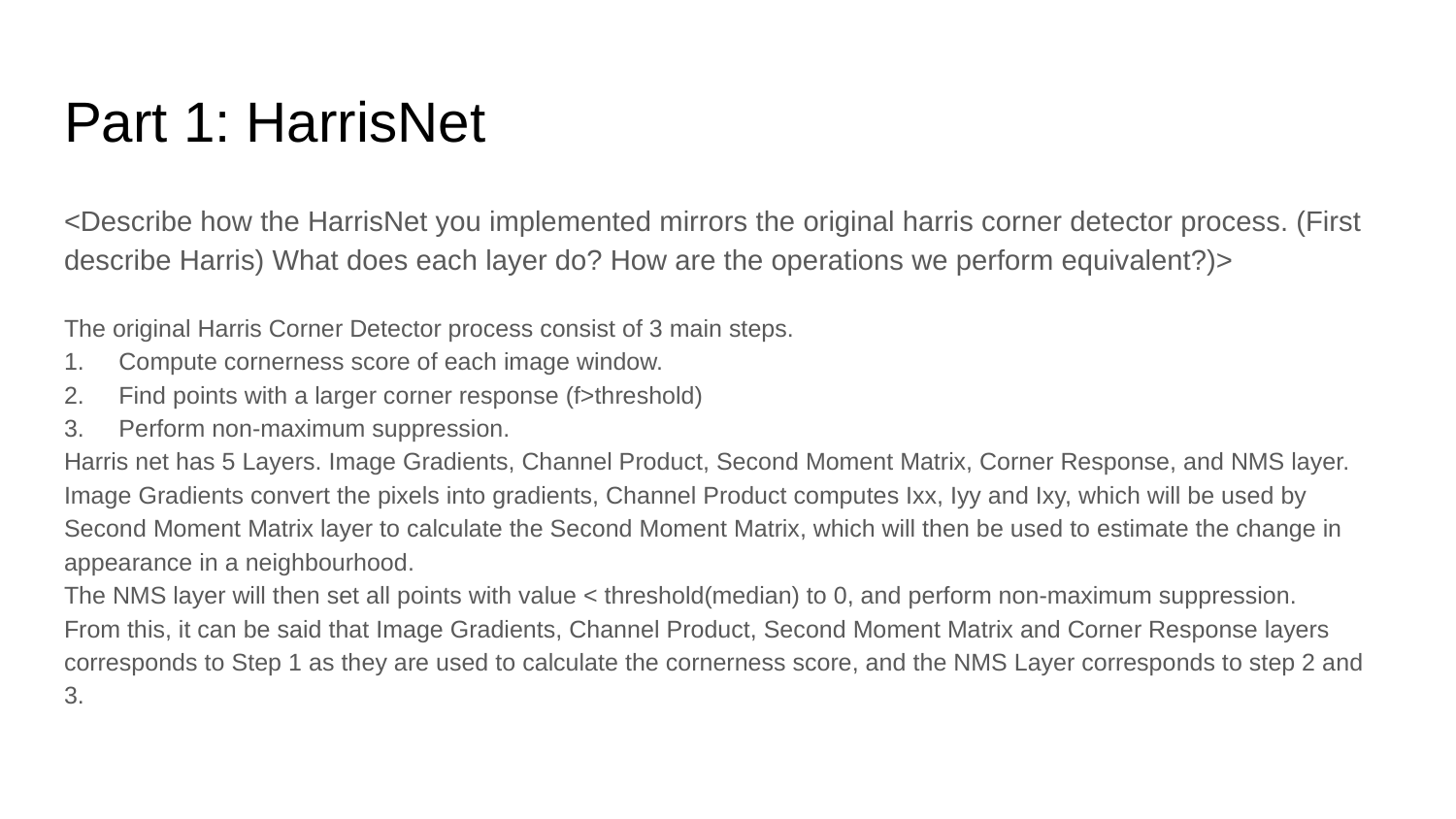

# Part 1: HarrisNet
<Describe how the HarrisNet you implemented mirrors the original harris corner detector process. (First describe Harris) What does each layer do? How are the operations we perform equivalent?)>
The original Harris Corner Detector process consist of 3 main steps.
Compute cornerness score of each image window.
Find points with a larger corner response (f>threshold)
Perform non-maximum suppression.
Harris net has 5 Layers. Image Gradients, Channel Product, Second Moment Matrix, Corner Response, and NMS layer.
Image Gradients convert the pixels into gradients, Channel Product computes Ixx, Iyy and Ixy, which will be used by Second Moment Matrix layer to calculate the Second Moment Matrix, which will then be used to estimate the change in appearance in a neighbourhood.
The NMS layer will then set all points with value < threshold(median) to 0, and perform non-maximum suppression.
From this, it can be said that Image Gradients, Channel Product, Second Moment Matrix and Corner Response layers corresponds to Step 1 as they are used to calculate the cornerness score, and the NMS Layer corresponds to step 2 and 3.